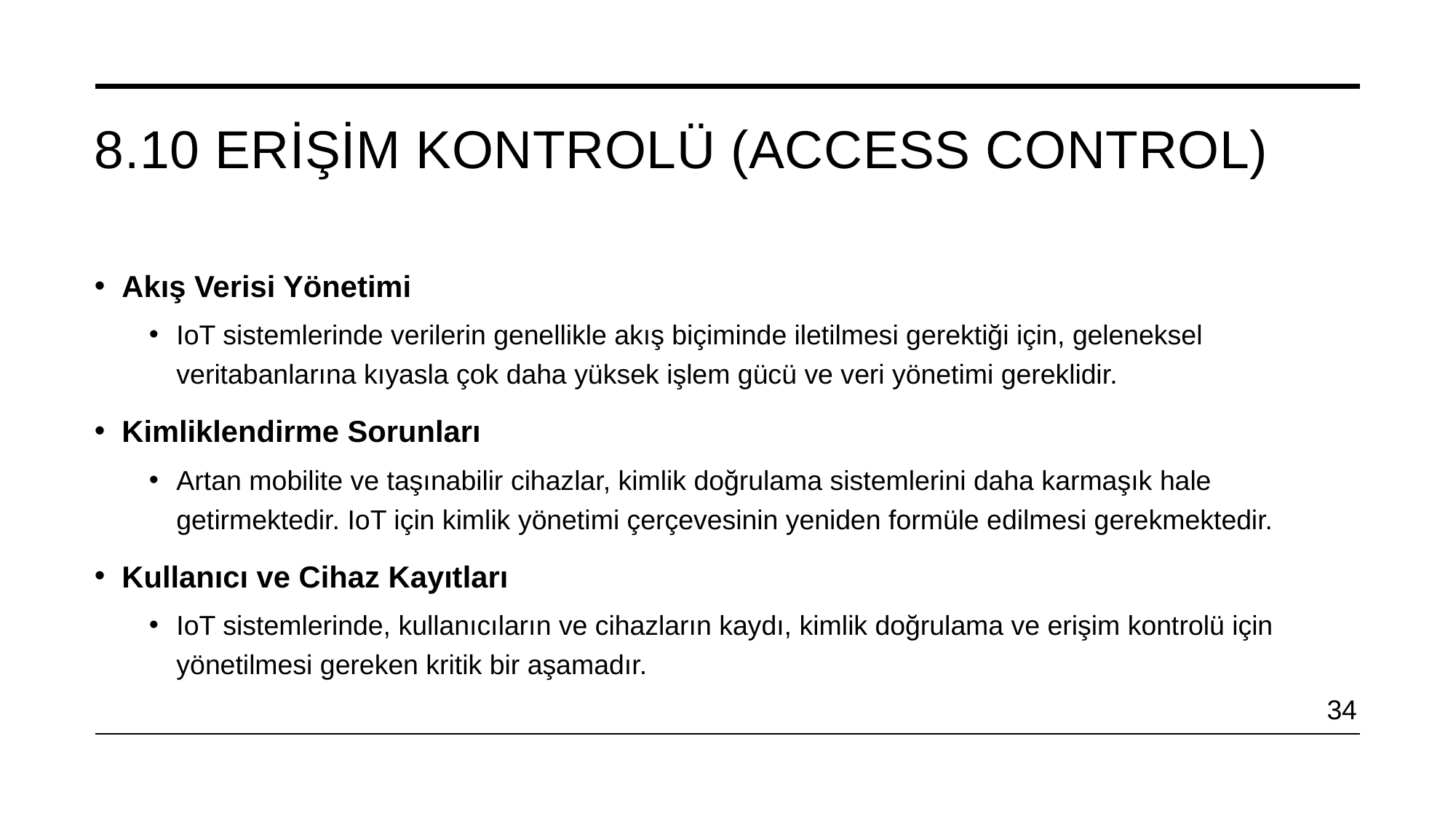

# 8.10 Erişim Kontrolü (Access Control)
Akış Verisi Yönetimi
IoT sistemlerinde verilerin genellikle akış biçiminde iletilmesi gerektiği için, geleneksel veritabanlarına kıyasla çok daha yüksek işlem gücü ve veri yönetimi gereklidir.
Kimliklendirme Sorunları
Artan mobilite ve taşınabilir cihazlar, kimlik doğrulama sistemlerini daha karmaşık hale getirmektedir. IoT için kimlik yönetimi çerçevesinin yeniden formüle edilmesi gerekmektedir.
Kullanıcı ve Cihaz Kayıtları
IoT sistemlerinde, kullanıcıların ve cihazların kaydı, kimlik doğrulama ve erişim kontrolü için yönetilmesi gereken kritik bir aşamadır.
34